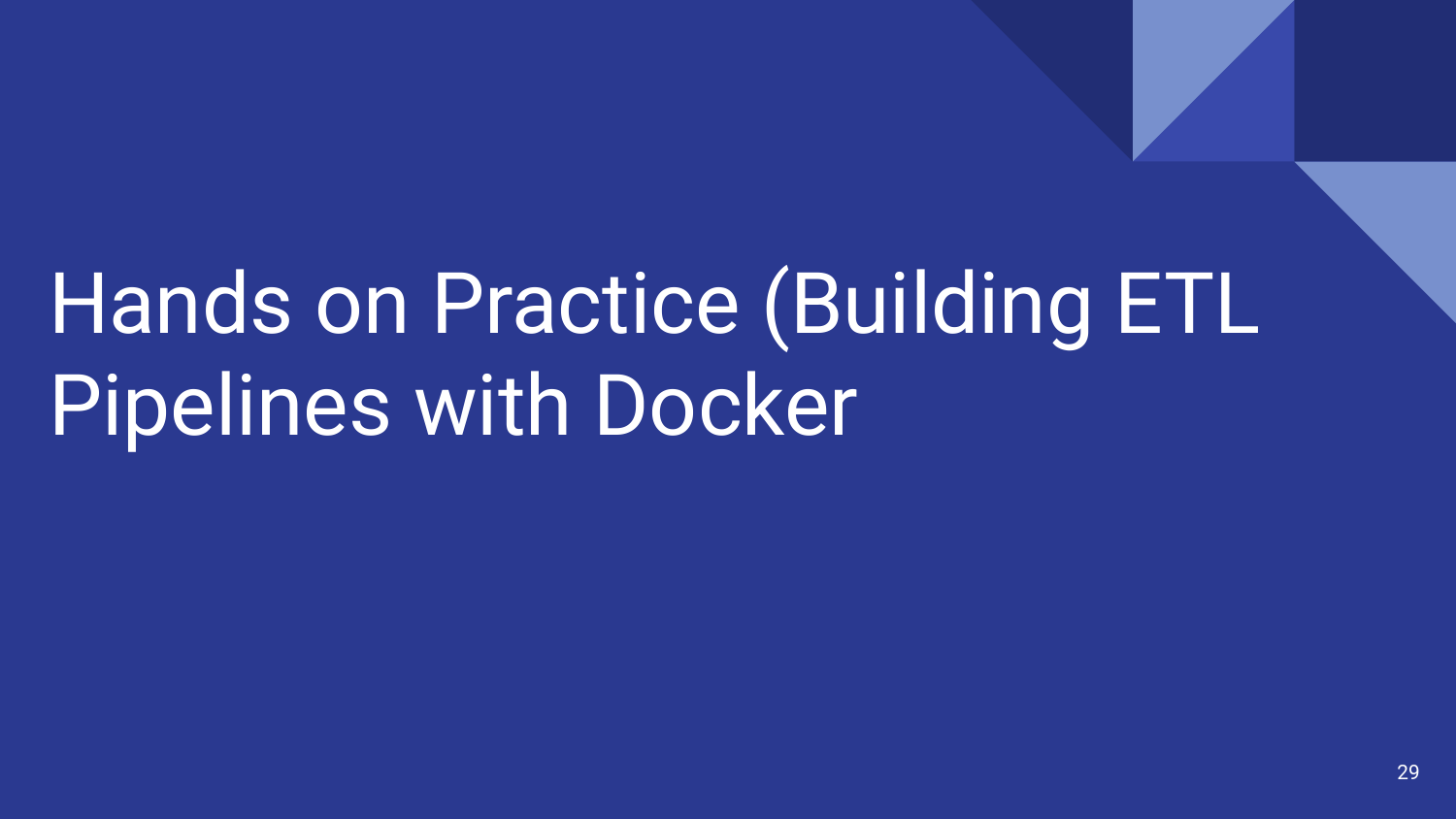

# Hands on Practice (Building ETL Pipelines with Docker

29